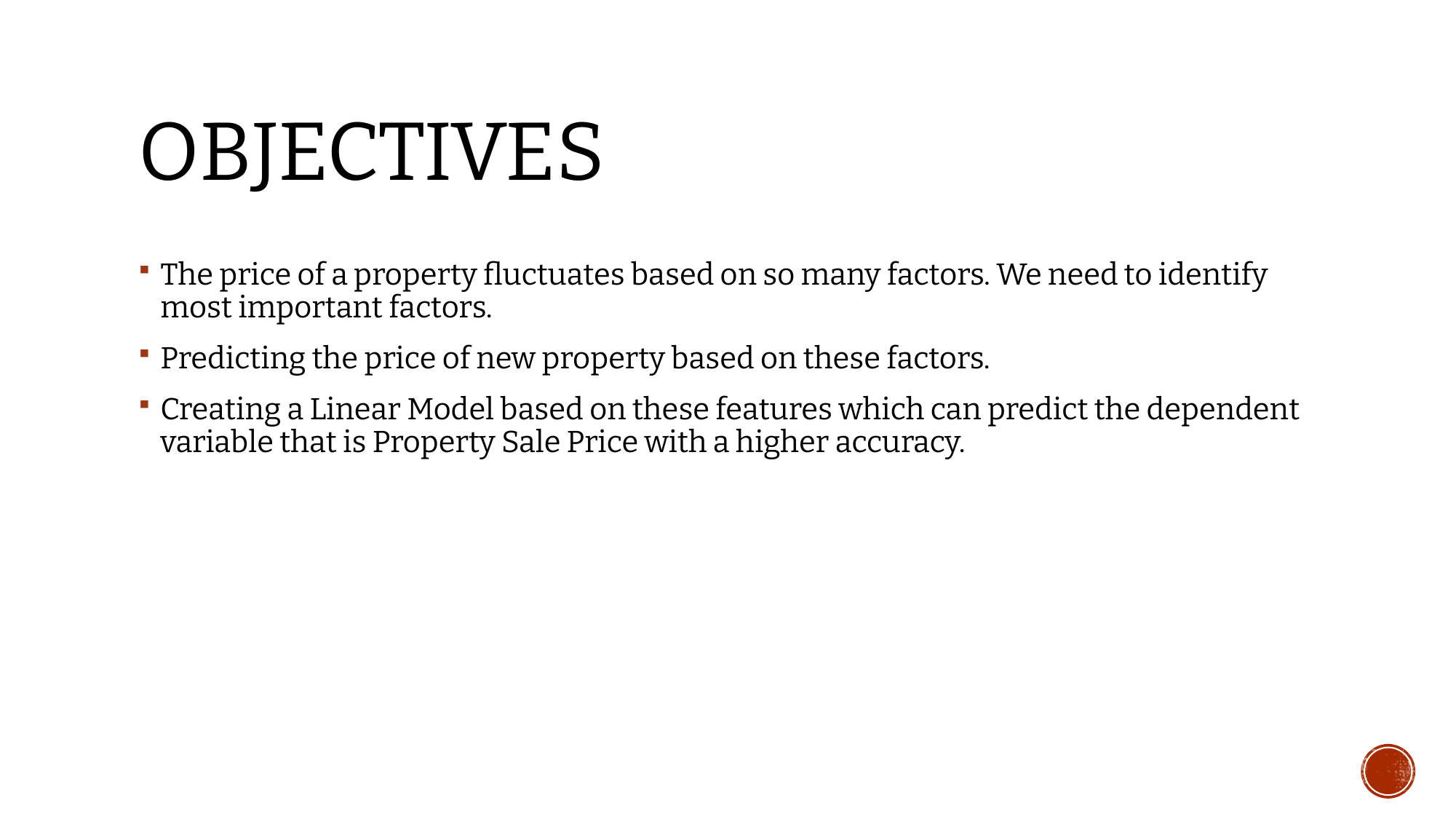

# OBJECTIVES
The price of a property fluctuates based on so many factors. We need to identify most important factors.
Predicting the price of new property based on these factors.
Creating a Linear Model based on these features which can predict the dependent variable that is Property Sale Price with a higher accuracy.